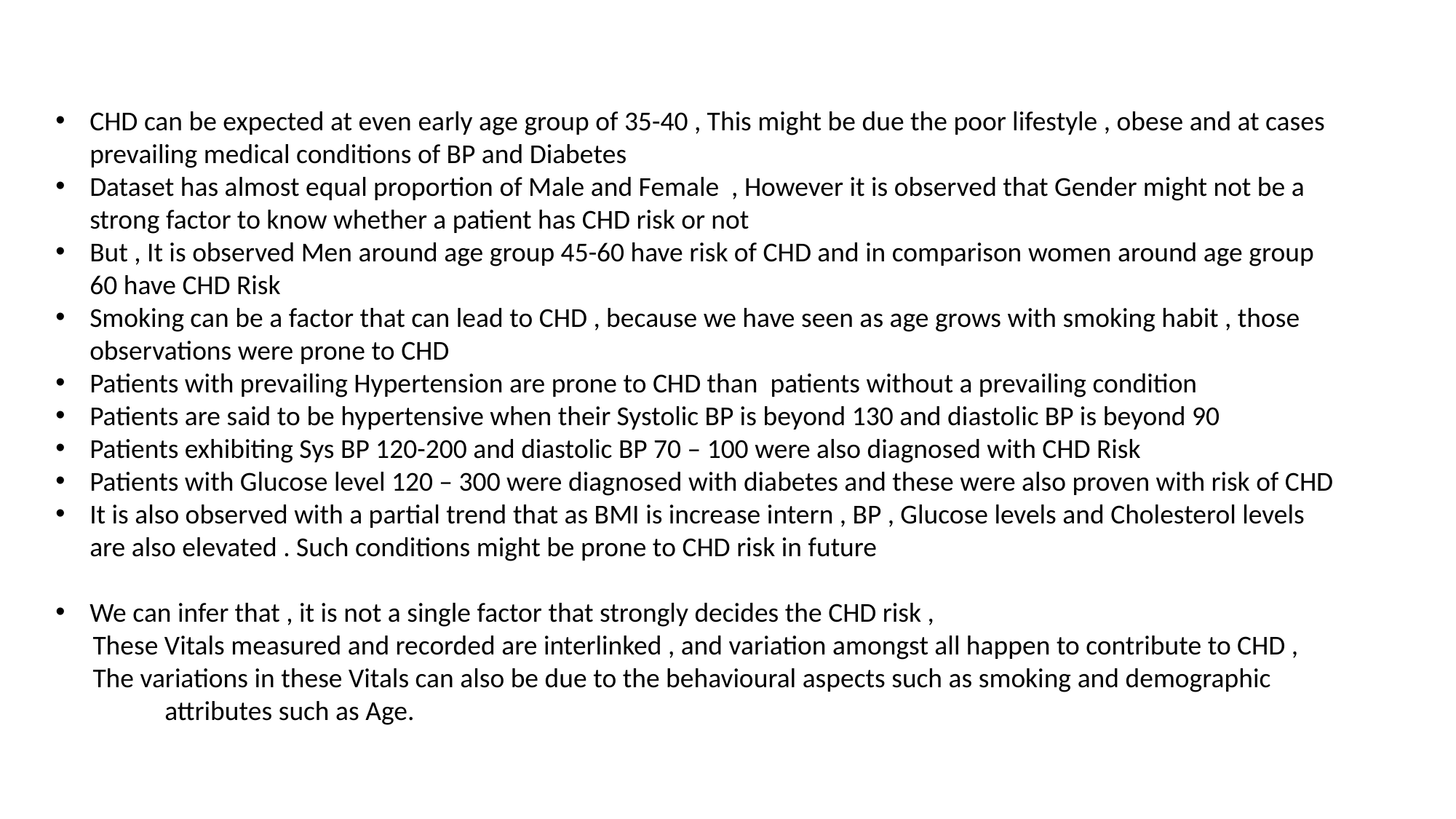

CHD can be expected at even early age group of 35-40 , This might be due the poor lifestyle , obese and at cases prevailing medical conditions of BP and Diabetes
Dataset has almost equal proportion of Male and Female  , However it is observed that Gender might not be a strong factor to know whether a patient has CHD risk or not
But , It is observed Men around age group 45-60 have risk of CHD and in comparison women around age group 60 have CHD Risk
Smoking can be a factor that can lead to CHD , because we have seen as age grows with smoking habit , those observations were prone to CHD
Patients with prevailing Hypertension are prone to CHD than  patients without a prevailing condition
Patients are said to be hypertensive when their Systolic BP is beyond 130 and diastolic BP is beyond 90
Patients exhibiting Sys BP 120-200 and diastolic BP 70 – 100 were also diagnosed with CHD Risk
Patients with Glucose level 120 – 300 were diagnosed with diabetes and these were also proven with risk of CHD
It is also observed with a partial trend that as BMI is increase intern , BP , Glucose levels and Cholesterol levels are also elevated . Such conditions might be prone to CHD risk in future

We can infer that , it is not a single factor that strongly decides the CHD risk ,
      These Vitals measured and recorded are interlinked , and variation amongst all happen to contribute to CHD ,
      The variations in these Vitals can also be due to the behavioural aspects such as smoking and demographic  	attributes such as Age.